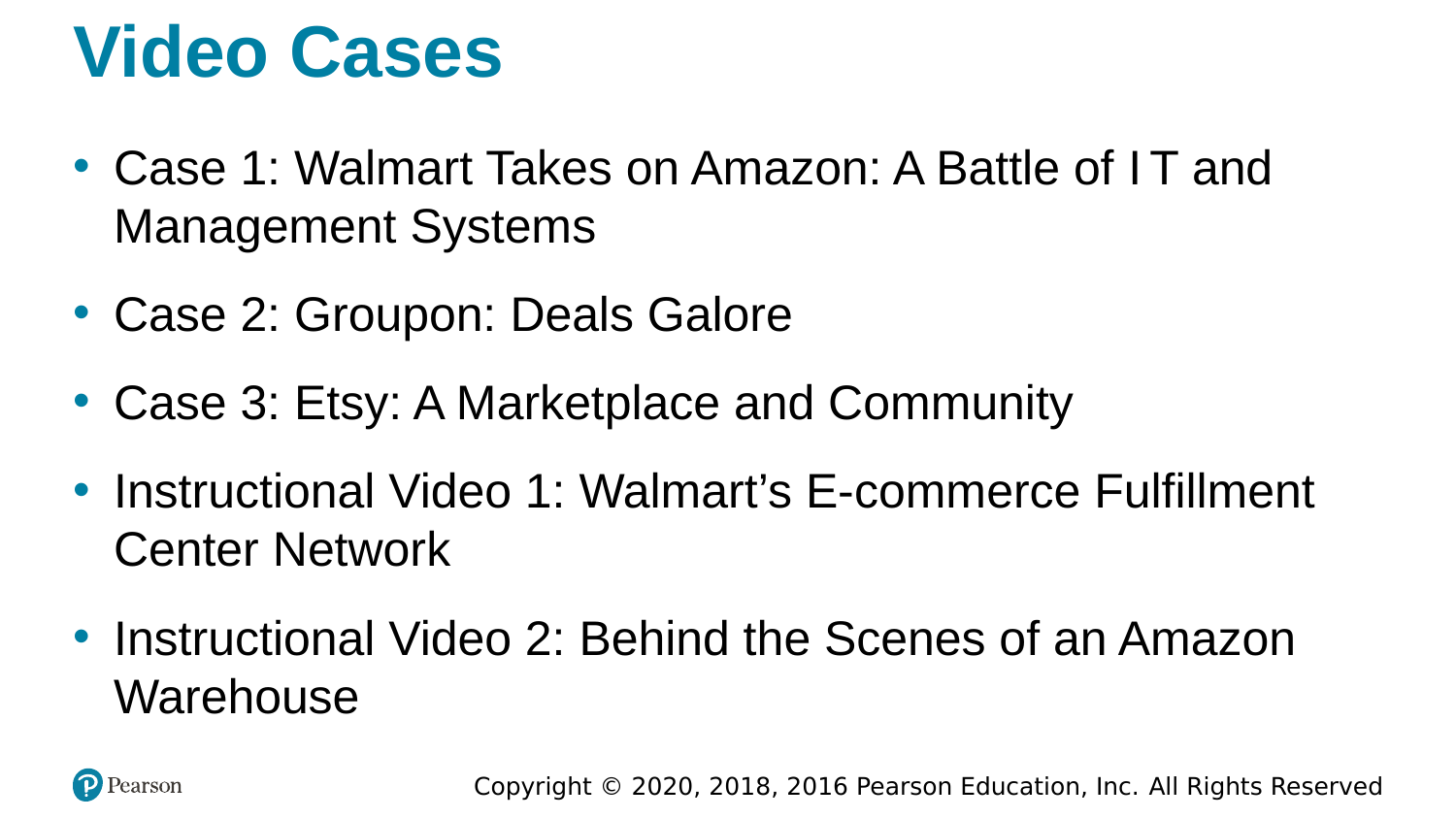

# Video Cases
Case 1: Walmart Takes on Amazon: A Battle of I  T and Management Systems
Case 2: Groupon: Deals Galore
Case 3: Etsy: A Marketplace and Community
Instructional Video 1: Walmart’s E-commerce Fulfillment Center Network
Instructional Video 2: Behind the Scenes of an Amazon Warehouse